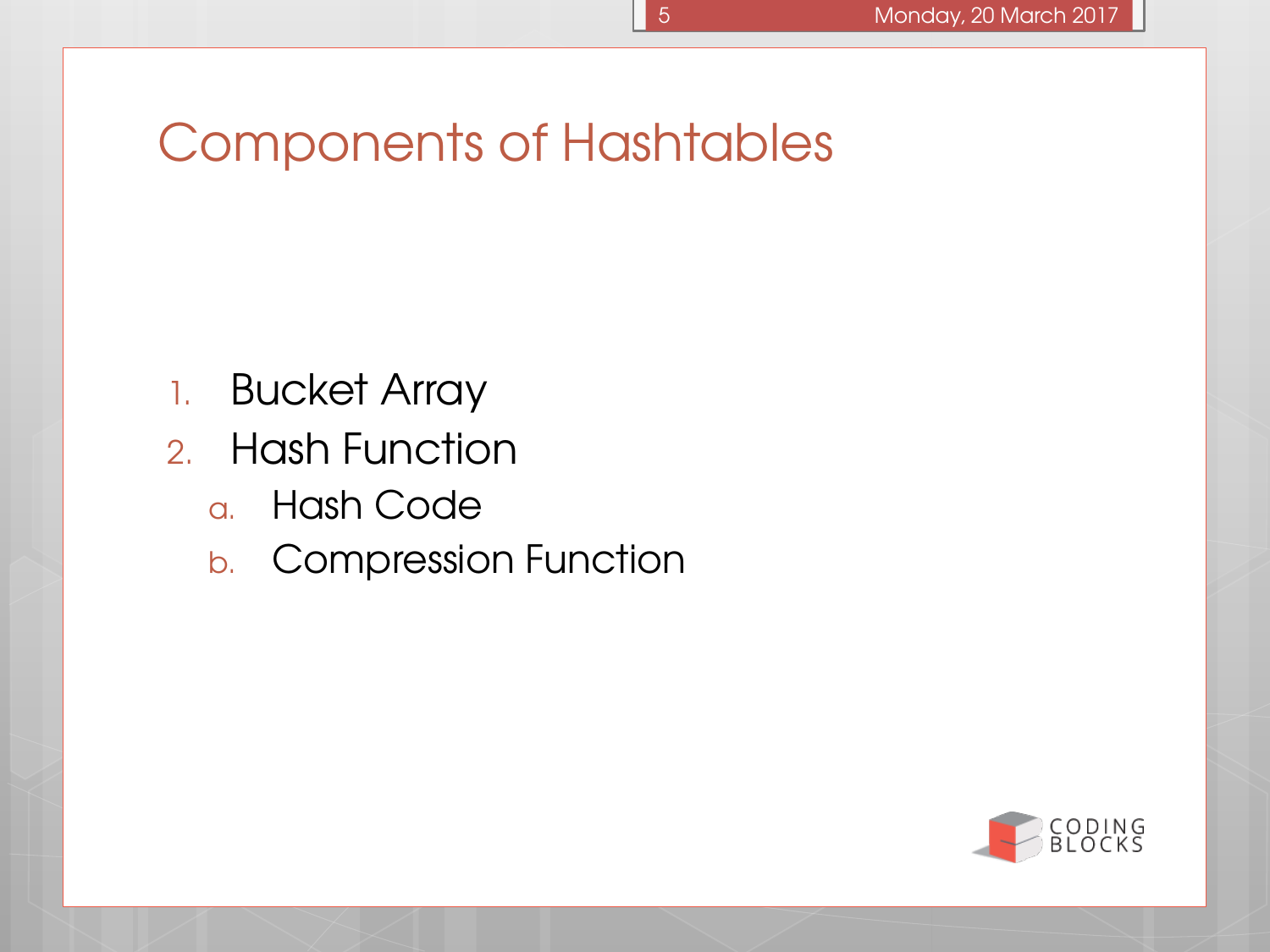

Monday, 20 March 2017
5
# Components of Hashtables
Bucket Array
Hash Function
Hash Code
Compression Function